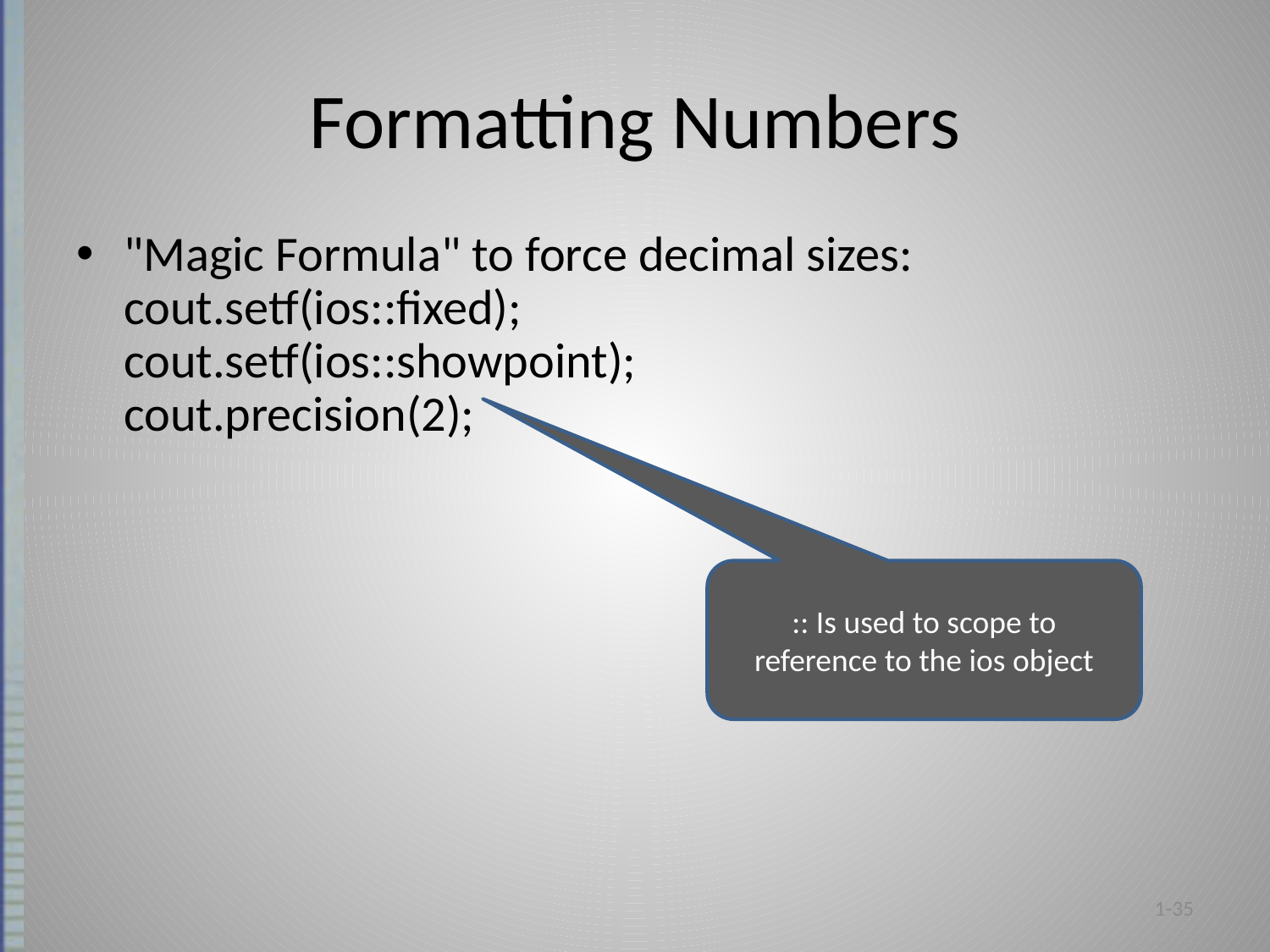

# Formatting Numbers
"Magic Formula" to force decimal sizes:
cout.setf(ios::fixed);
cout.setf(ios::showpoint);
cout.precision(2);
:: Is used to scope to reference to the ios object
1-35